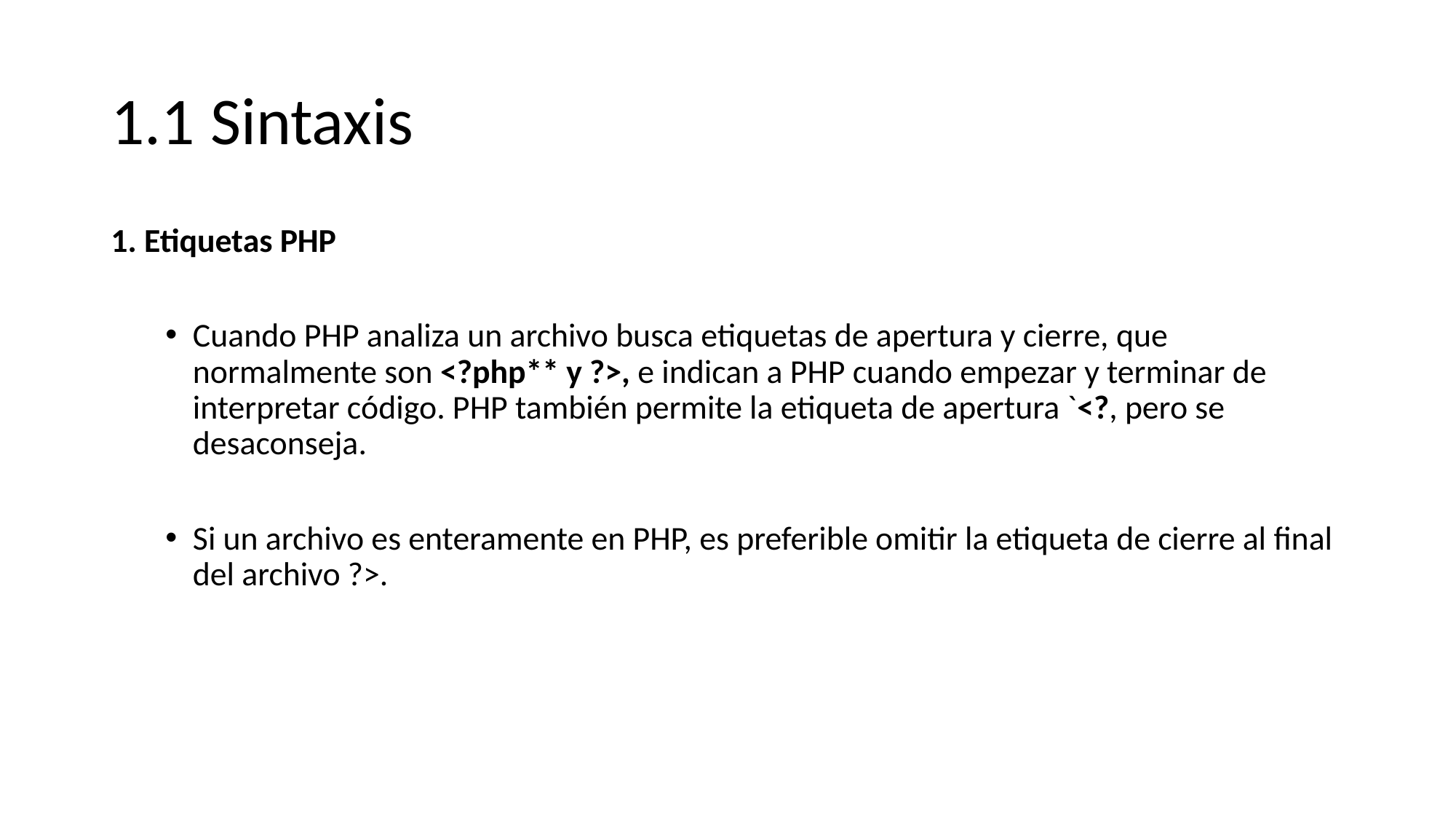

# 1.1 Sintaxis
1. Etiquetas PHP

Cuando PHP analiza un archivo busca etiquetas de apertura y cierre, que normalmente son <?php** y ?>, e indican a PHP cuando empezar y terminar de interpretar código. PHP también permite la etiqueta de apertura `<?, pero se desaconseja.

Si un archivo es enteramente en PHP, es preferible omitir la etiqueta de cierre al final del archivo ?>.